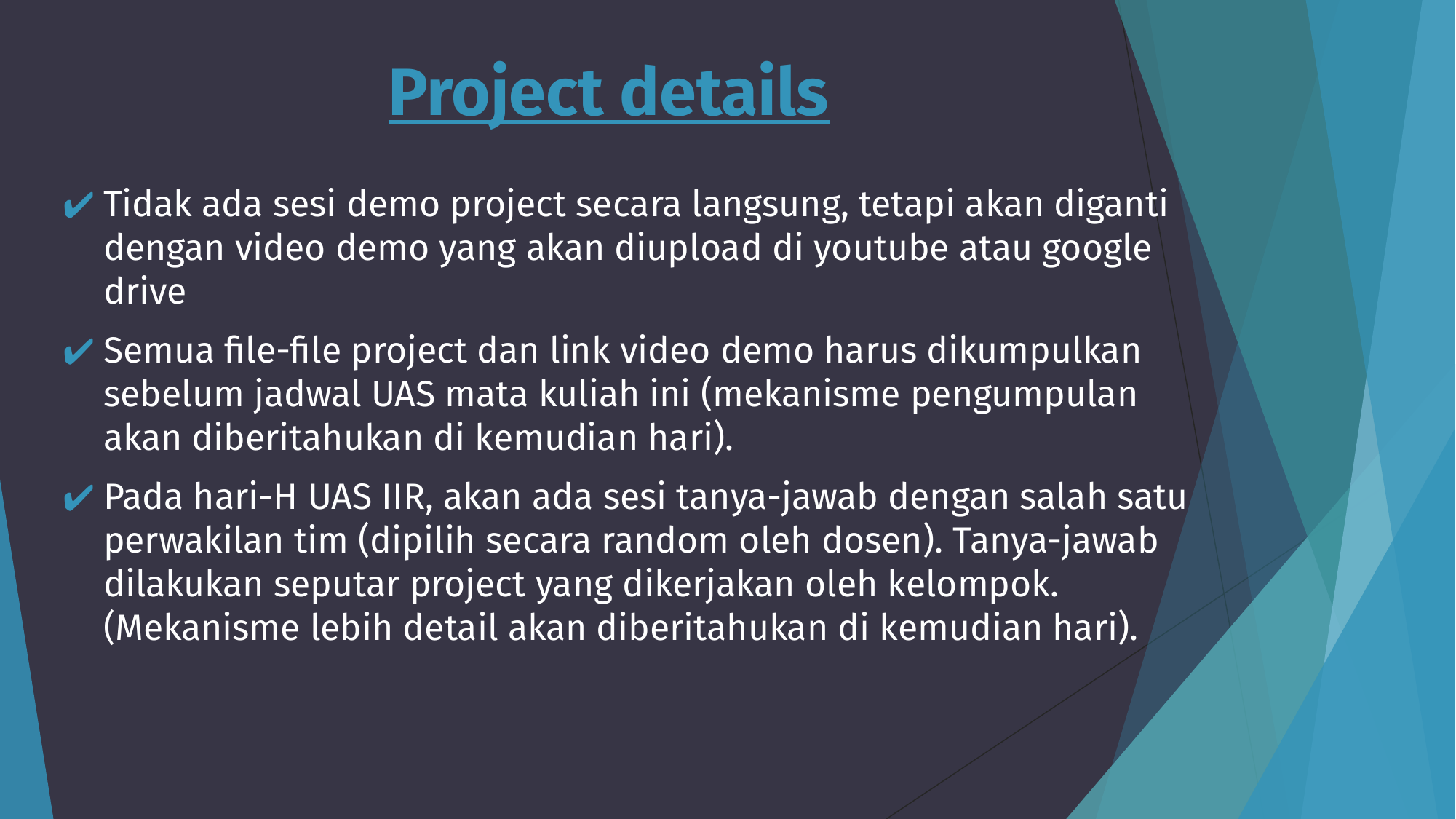

# Project details
Tidak ada sesi demo project secara langsung, tetapi akan diganti dengan video demo yang akan diupload di youtube atau google drive
Semua file-file project dan link video demo harus dikumpulkan sebelum jadwal UAS mata kuliah ini (mekanisme pengumpulan akan diberitahukan di kemudian hari).
Pada hari-H UAS IIR, akan ada sesi tanya-jawab dengan salah satu perwakilan tim (dipilih secara random oleh dosen). Tanya-jawab dilakukan seputar project yang dikerjakan oleh kelompok. (Mekanisme lebih detail akan diberitahukan di kemudian hari).